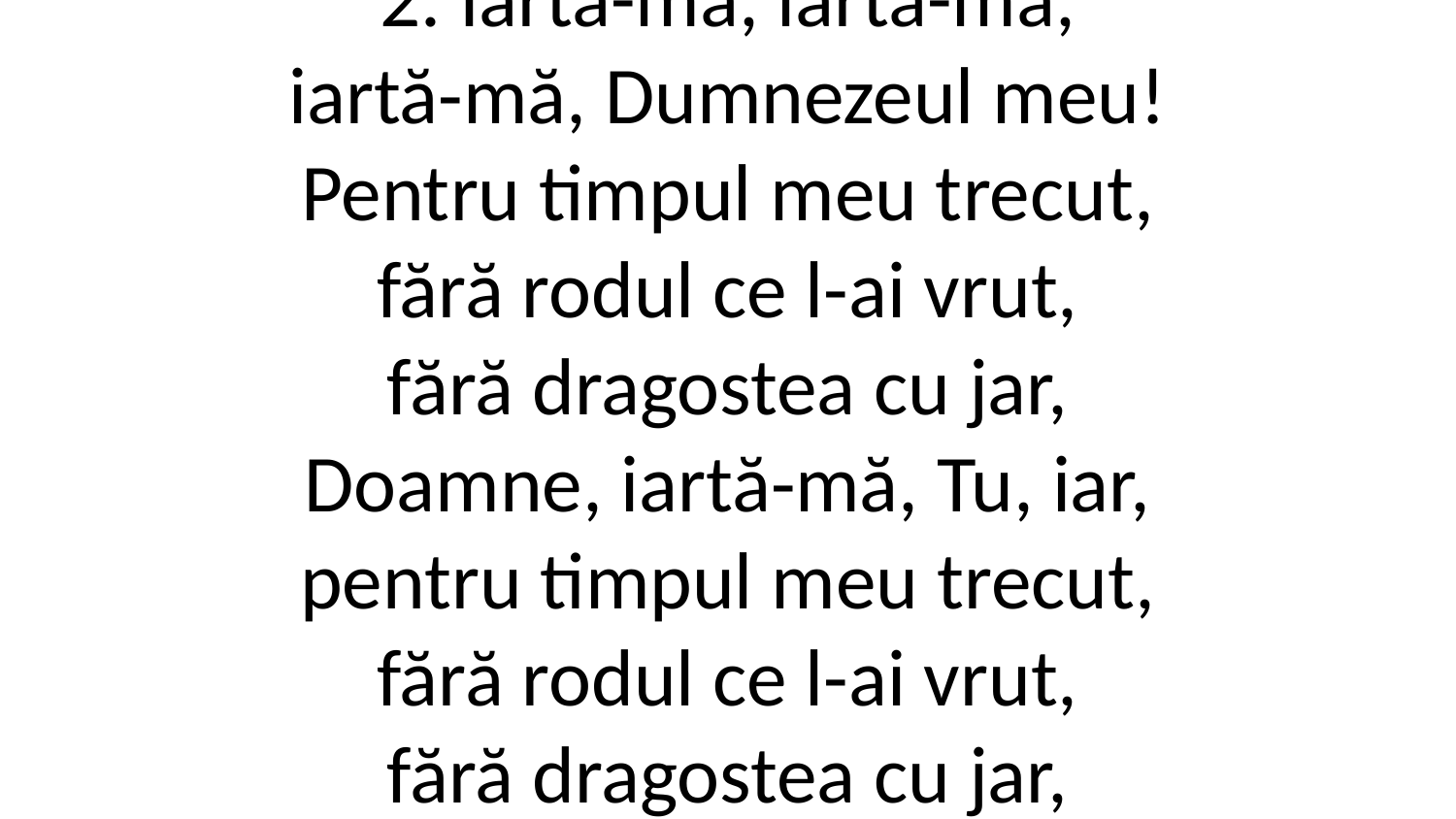

2. Iartă-mă, iartă-mă,
iartă-mă, Dumnezeul meu!
Pentru timpul meu trecut,
fără rodul ce l-ai vrut,
fără dragostea cu jar,
Doamne, iartă-mă, Tu, iar,
pentru timpul meu trecut,
fără rodul ce l-ai vrut,
fără dragostea cu jar,
Doamne, iartă-mă, Tu, iar!